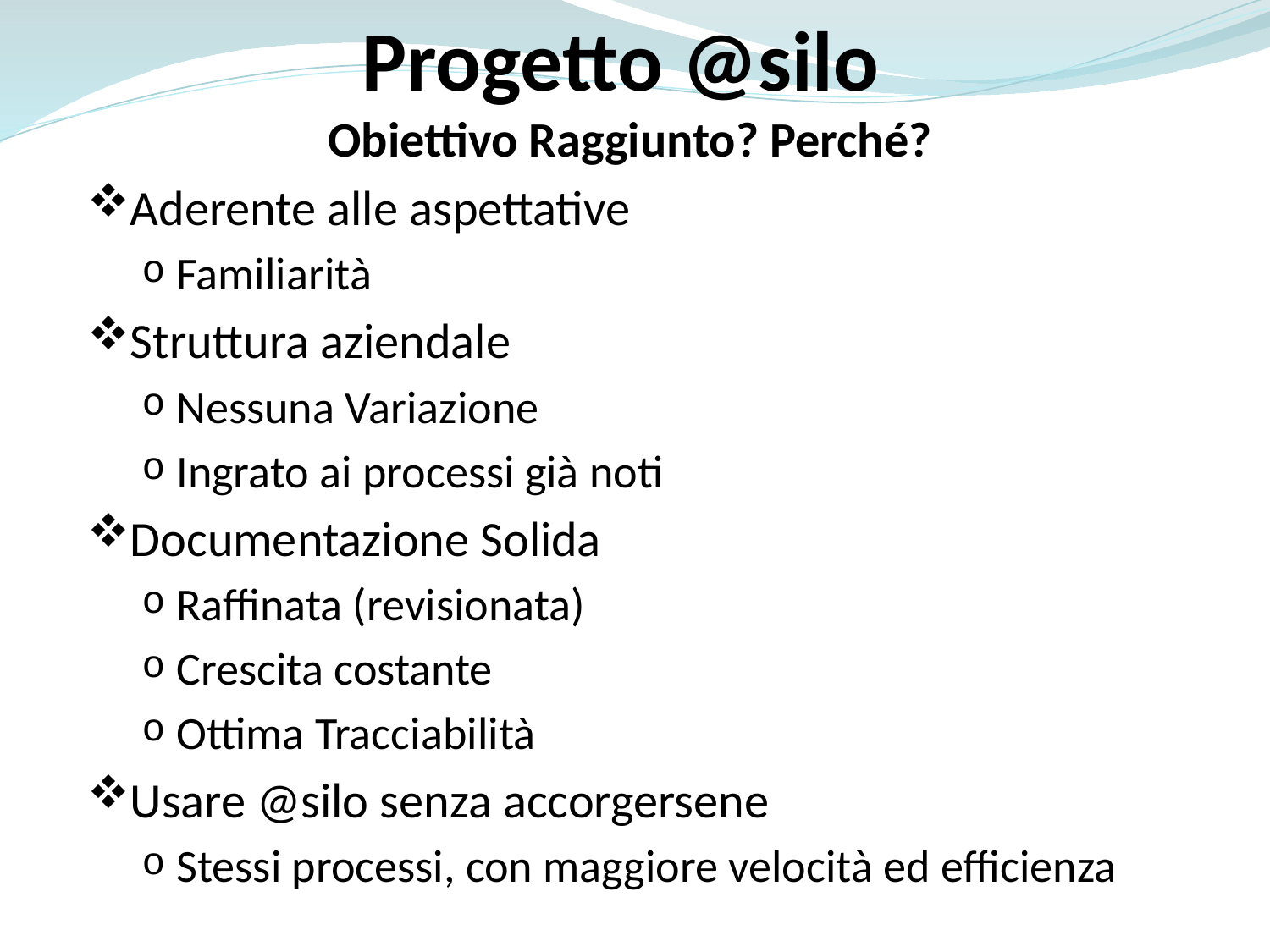

Progetto @silo
Obiettivo Raggiunto? Perché?

Aderente alle aspettative
Familiarità
Struttura aziendale
Nessuna Variazione
Ingrato ai processi già noti
Documentazione Solida
Raffinata (revisionata)
Crescita costante
Ottima Tracciabilità
Usare @silo senza accorgersene
Stessi processi, con maggiore velocità ed efficienza